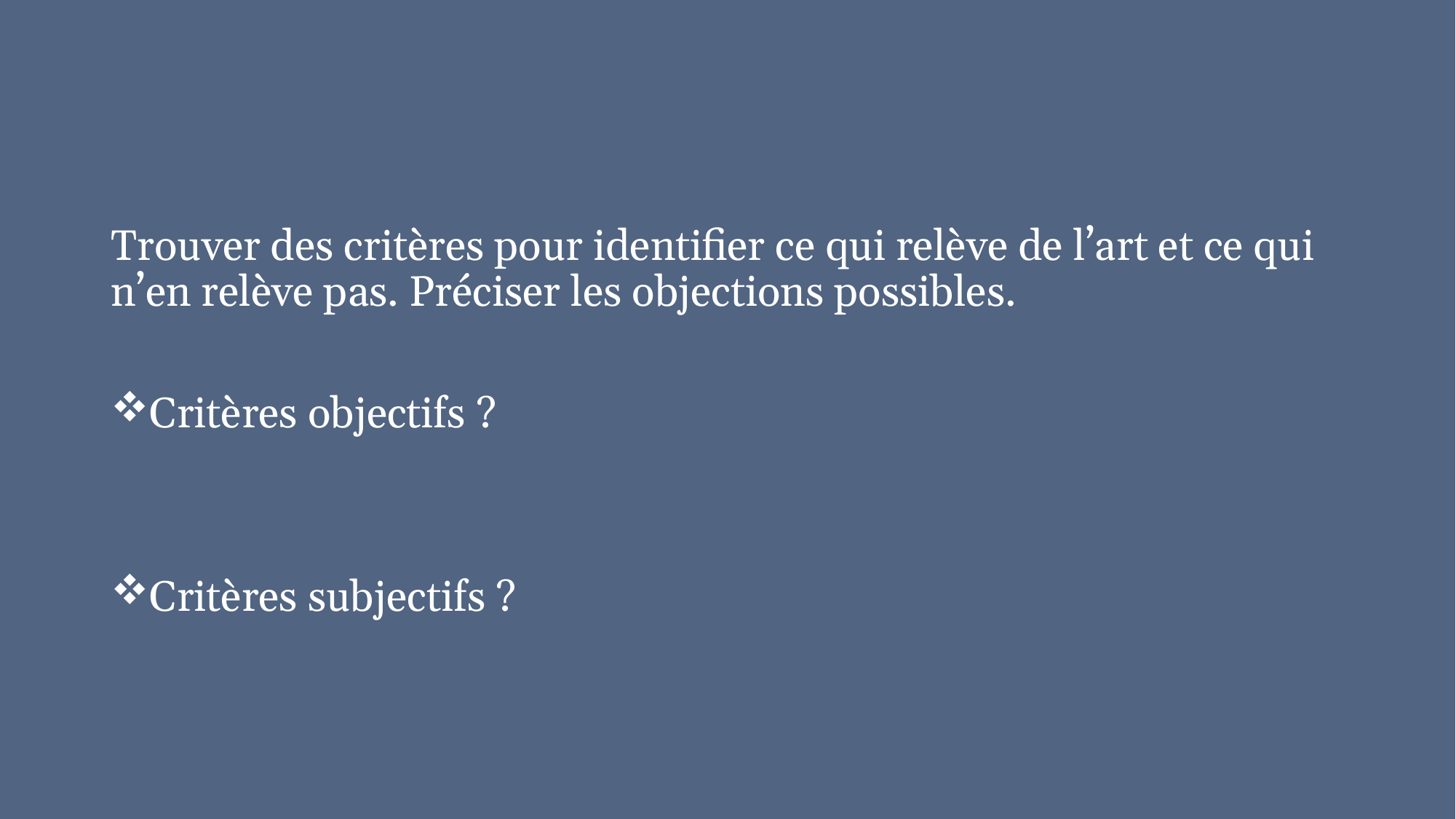

#
Trouver des critères pour identifier ce qui relève de l’art et ce qui n’en relève pas. Préciser les objections possibles.

Critères objectifs ?

Critères subjectifs ?